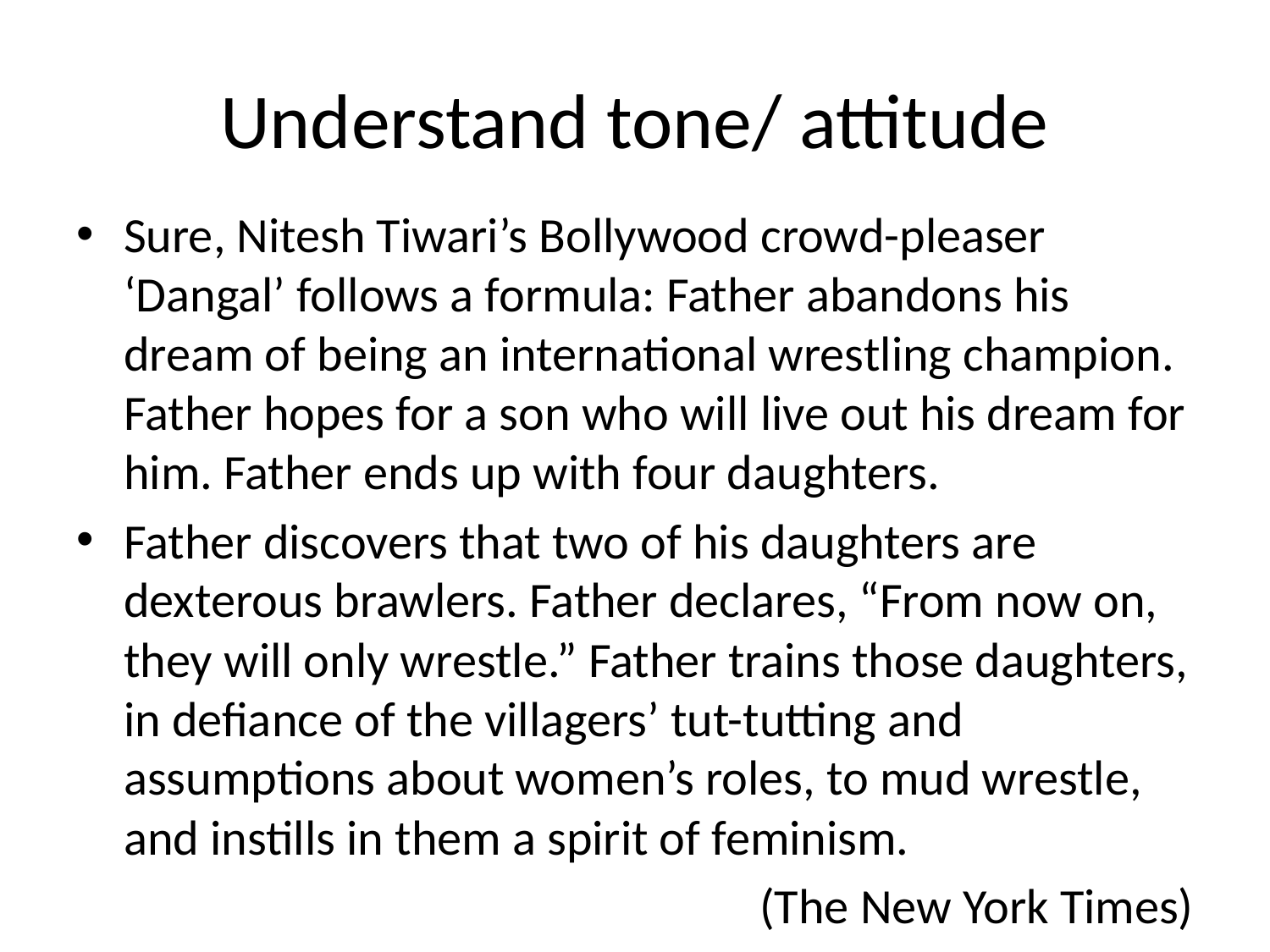

# Understand tone/ attitude
Sure, Nitesh Tiwari’s Bollywood crowd-pleaser ‘Dangal’ follows a formula: Father abandons his dream of being an international wrestling champion. Father hopes for a son who will live out his dream for him. Father ends up with four daughters.
Father discovers that two of his daughters are dexterous brawlers. Father declares, “From now on, they will only wrestle.” Father trains those daughters, in defiance of the villagers’ tut-tutting and assumptions about women’s roles, to mud wrestle, and instills in them a spirit of feminism.
(The New York Times)